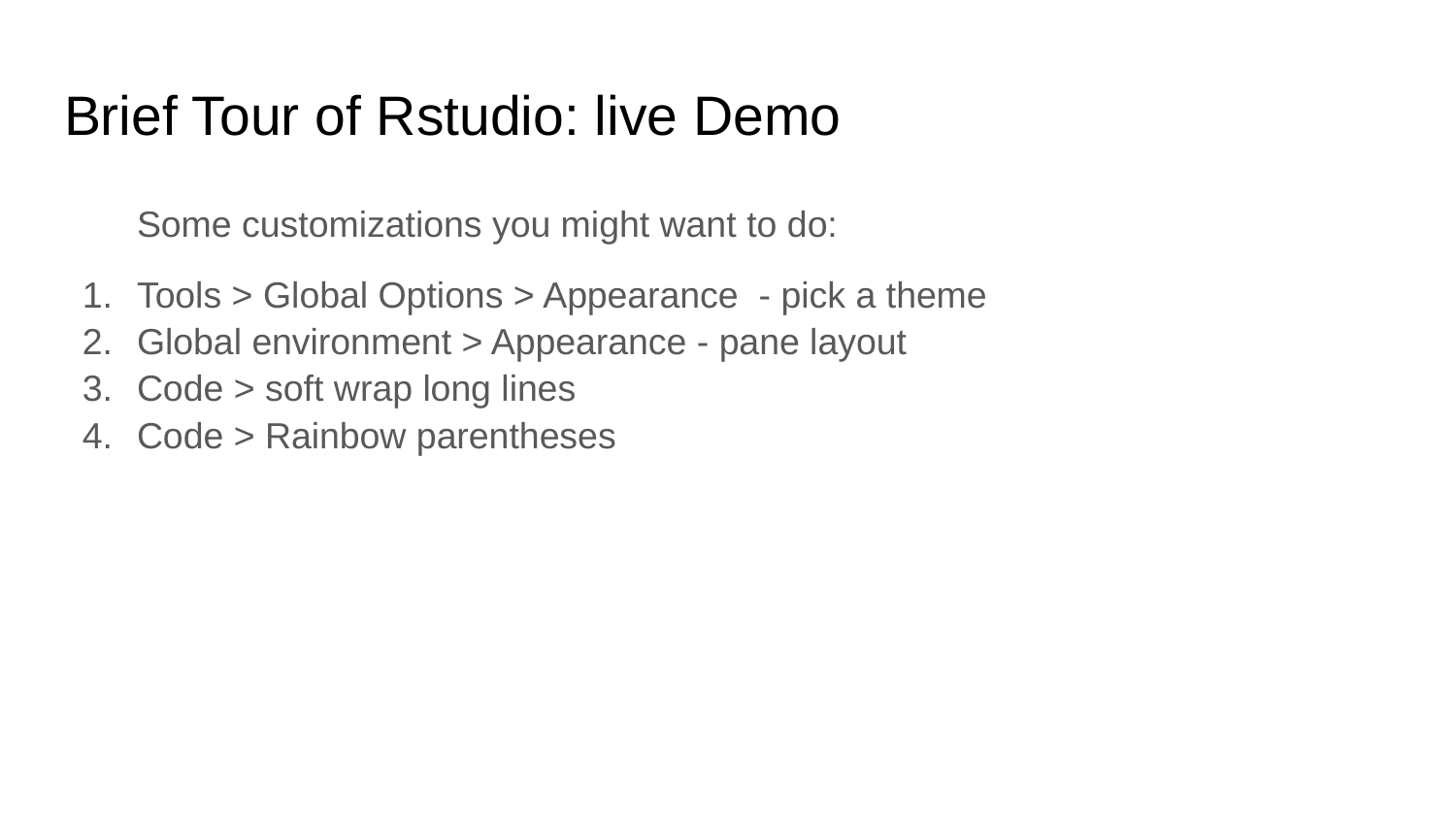

# Brief Tour of Rstudio: live Demo
Some customizations you might want to do:
Tools > Global Options > Appearance  - pick a theme
Global environment > Appearance - pane layout
Code > soft wrap long lines
Code > Rainbow parentheses